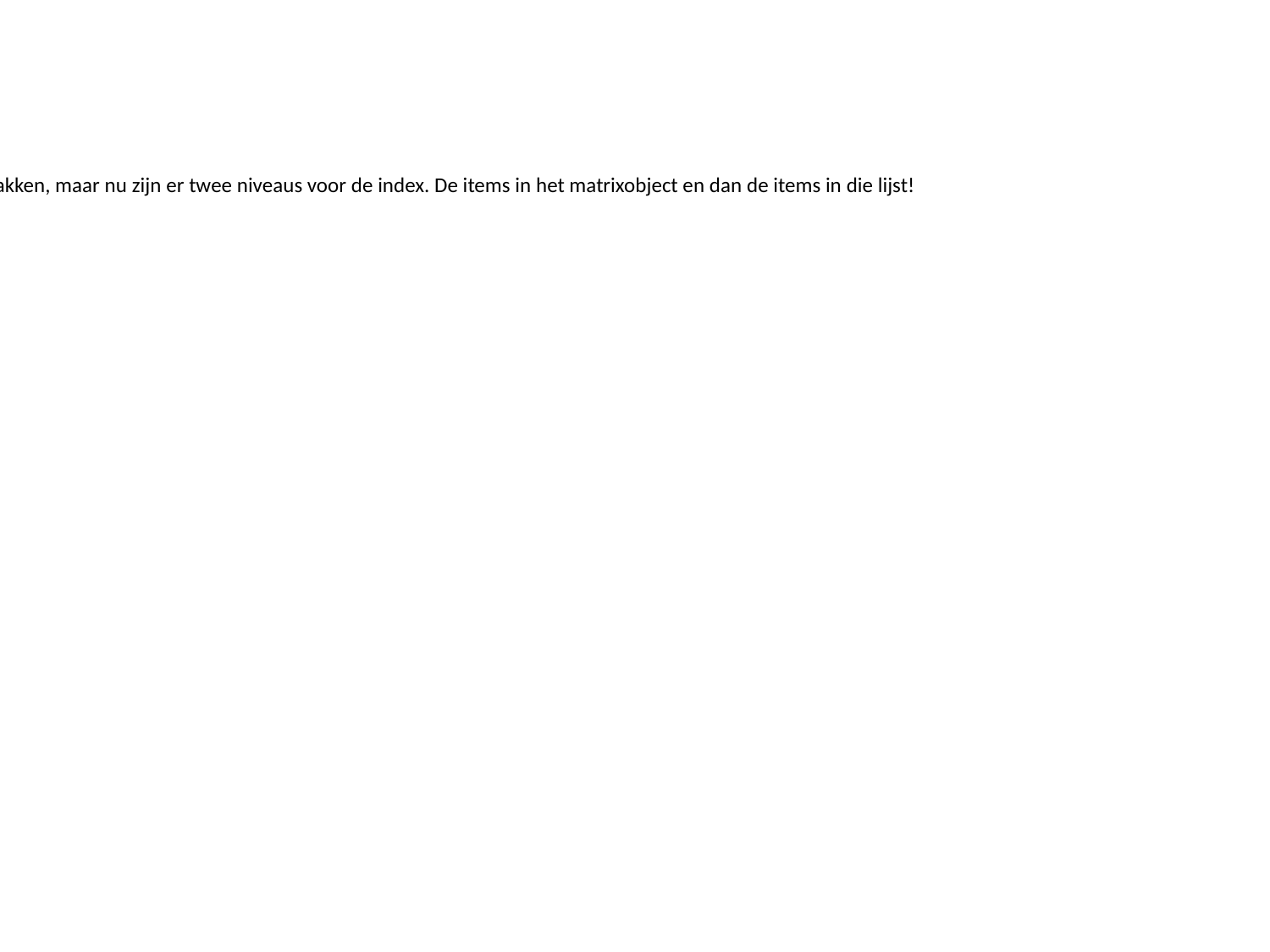

Info:
We kunnen indexering opnieuw gebruiken om elementen te pakken, maar nu zijn er twee niveaus voor de index. De items in het matrixobject en dan de items in die lijst!